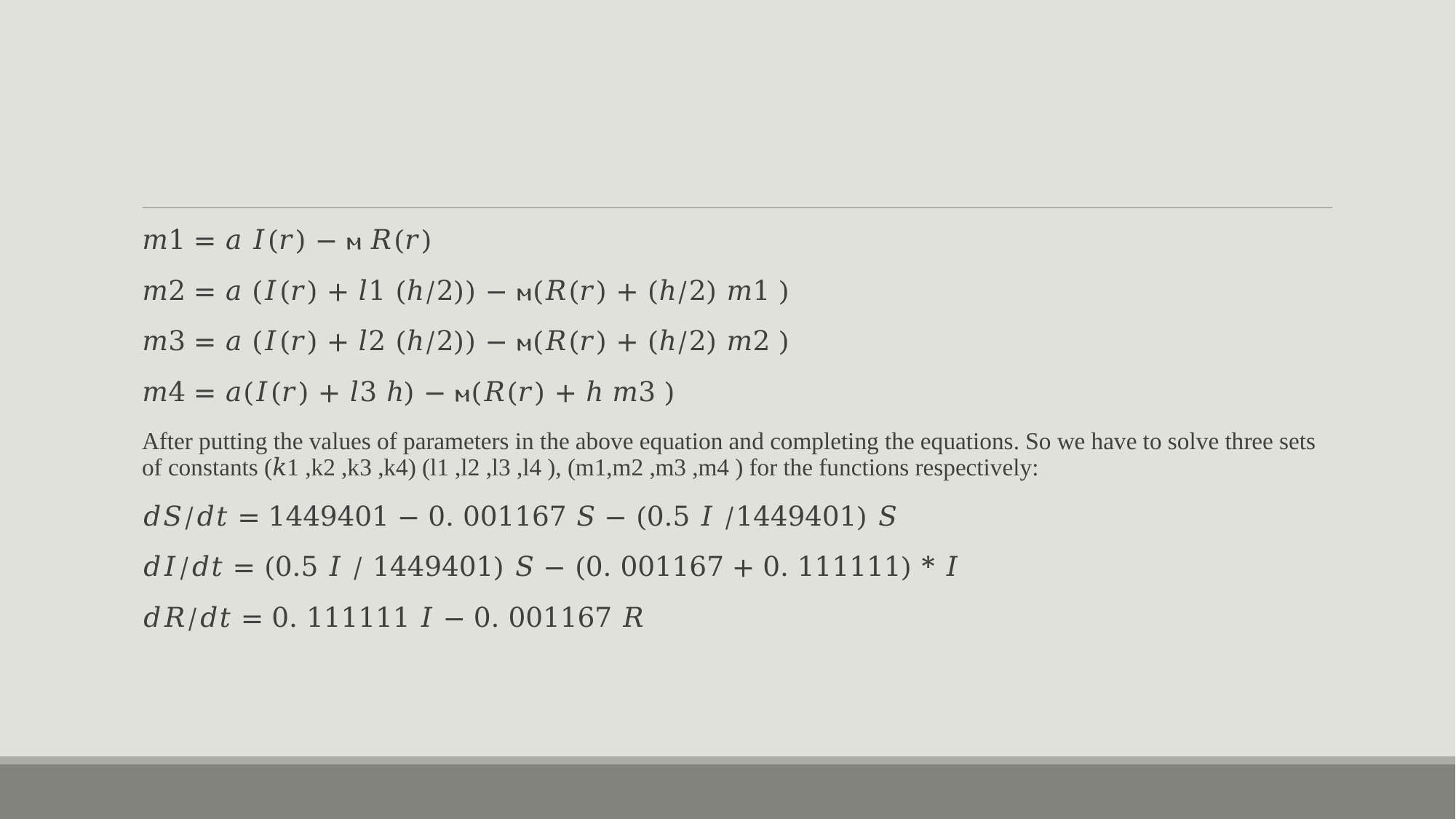

𝑚1 = 𝑎 𝐼(𝑟) − ⲙ 𝑅(𝑟)
𝑚2 = 𝑎 (𝐼(𝑟) + 𝑙1 (ℎ/2)) − ⲙ(𝑅(𝑟) + (ℎ/2) 𝑚1 )
𝑚3 = 𝑎 (𝐼(𝑟) + 𝑙2 (ℎ/2)) − ⲙ(𝑅(𝑟) + (ℎ/2) 𝑚2 )
𝑚4 = 𝑎(𝐼(𝑟) + 𝑙3 ℎ) − ⲙ(𝑅(𝑟) + ℎ 𝑚3 )
After putting the values of parameters in the above equation and completing the equations. So we have to solve three sets of constants (𝑘1 ,k2 ,k3 ,k4) (l1 ,l2 ,l3 ,l4 ), (m1,m2 ,m3 ,m4 ) for the functions respectively:
𝑑𝑆/𝑑𝑡 = 1449401 − 0. 001167 𝑆 − (0.5 𝐼 /1449401) 𝑆
𝑑𝐼/𝑑𝑡 = (0.5 𝐼 / 1449401) 𝑆 − (0. 001167 + 0. 111111) * 𝐼
𝑑𝑅/𝑑𝑡 = 0. 111111 𝐼 − 0. 001167 𝑅